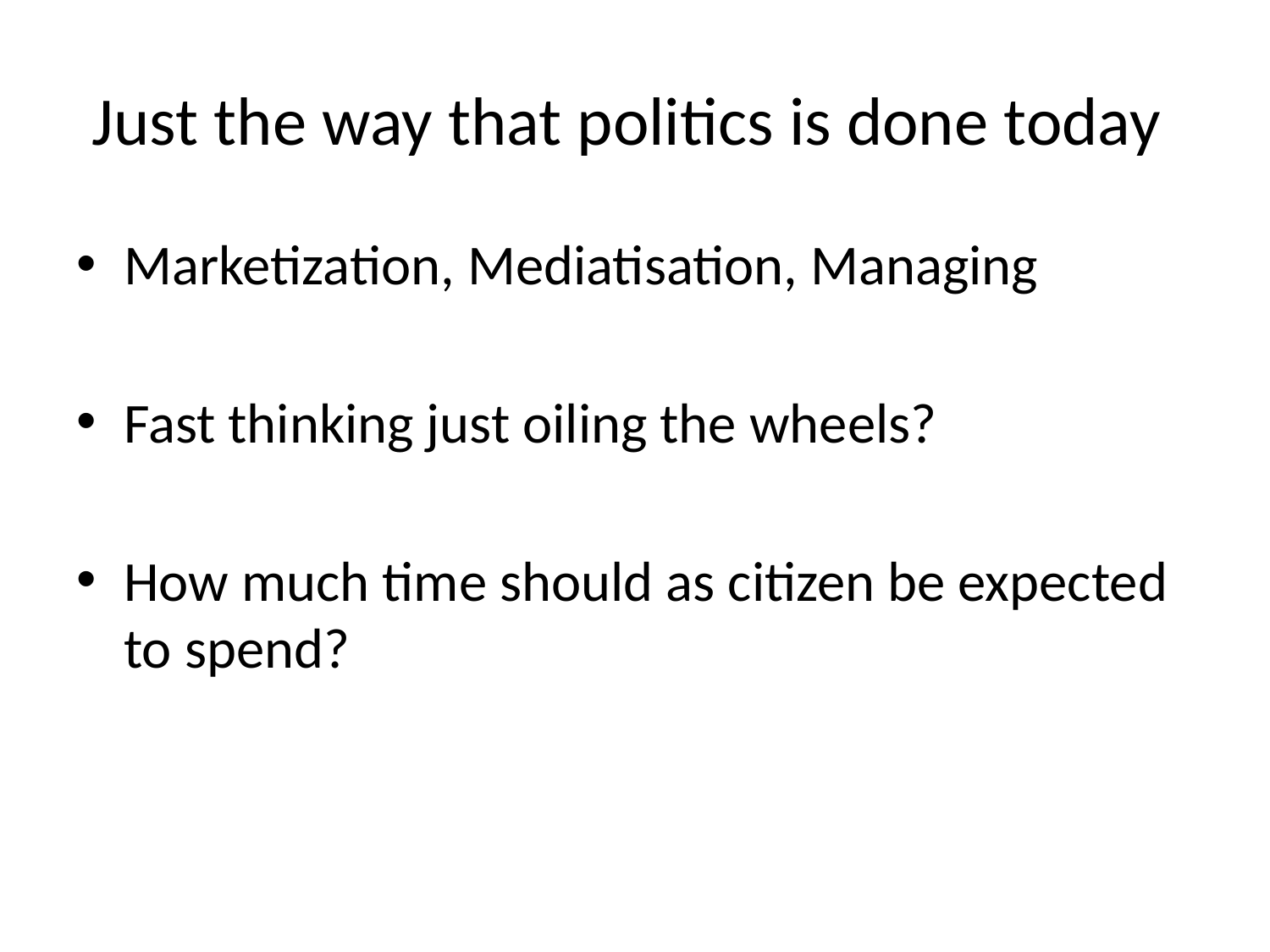

# Just the way that politics is done today
Marketization, Mediatisation, Managing

Fast thinking just oiling the wheels?

How much time should as citizen be expected to spend?